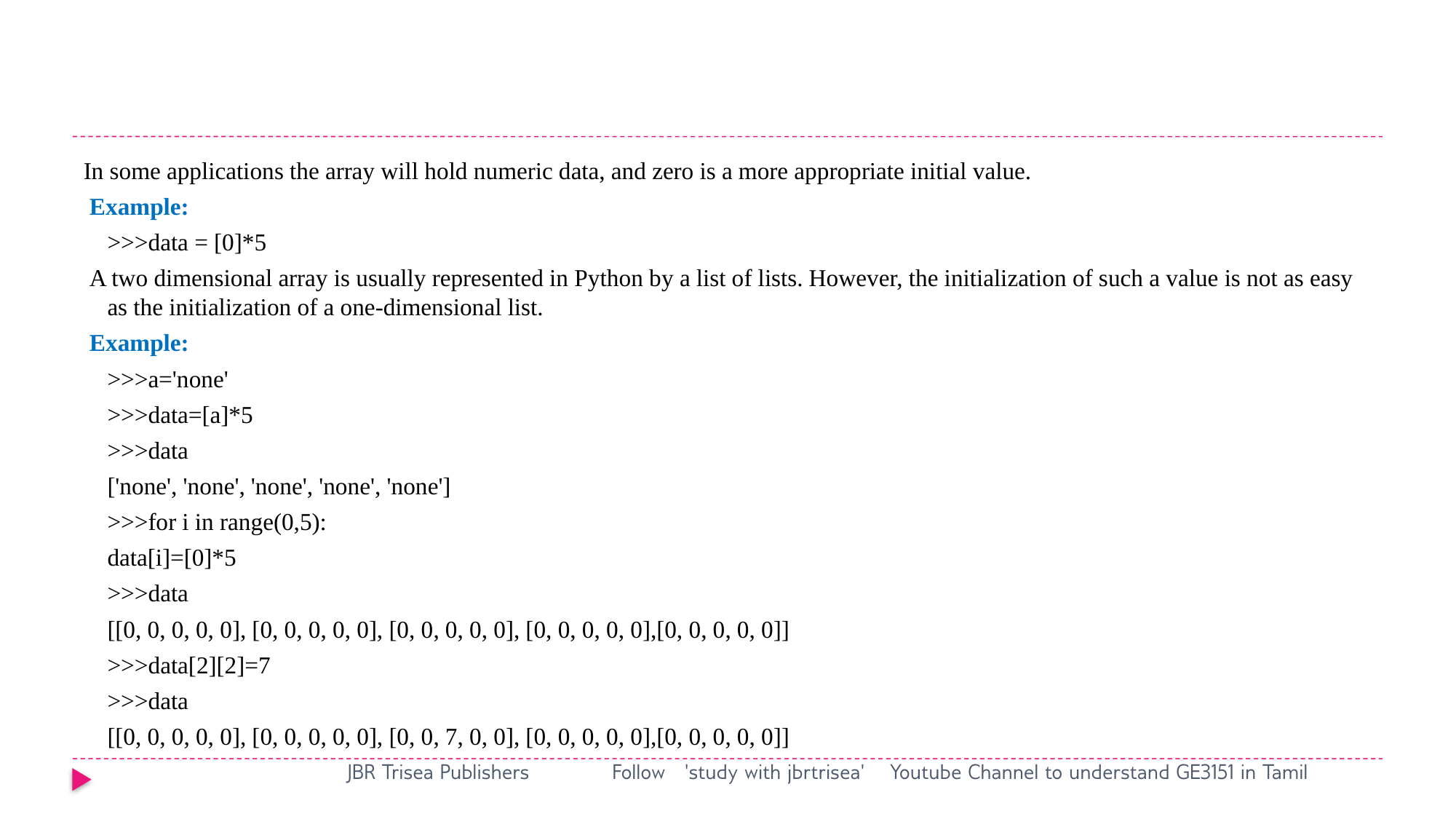

#
In some applications the array will hold numeric data, and zero is a more appropriate initial value.
 Example:
 	>>>data = [0]*5
 A two dimensional array is usually represented in Python by a list of lists. However, the initialization of such a value is not as easy as the initialization of a one-dimensional list.
 Example:
 	>>>a='none'
	>>>data=[a]*5
	>>>data
	['none', 'none', 'none', 'none', 'none']
	>>>for i in range(0,5):
	data[i]=[0]*5
	>>>data
	[[0, 0, 0, 0, 0], [0, 0, 0, 0, 0], [0, 0, 0, 0, 0], [0, 0, 0, 0, 0],[0, 0, 0, 0, 0]]
	>>>data[2][2]=7
	>>>data
	[[0, 0, 0, 0, 0], [0, 0, 0, 0, 0], [0, 0, 7, 0, 0], [0, 0, 0, 0, 0],[0, 0, 0, 0, 0]]

JBR Trisea Publishers             Follow   'study with jbrtrisea'    Youtube Channel to understand GE3151 in Tamil